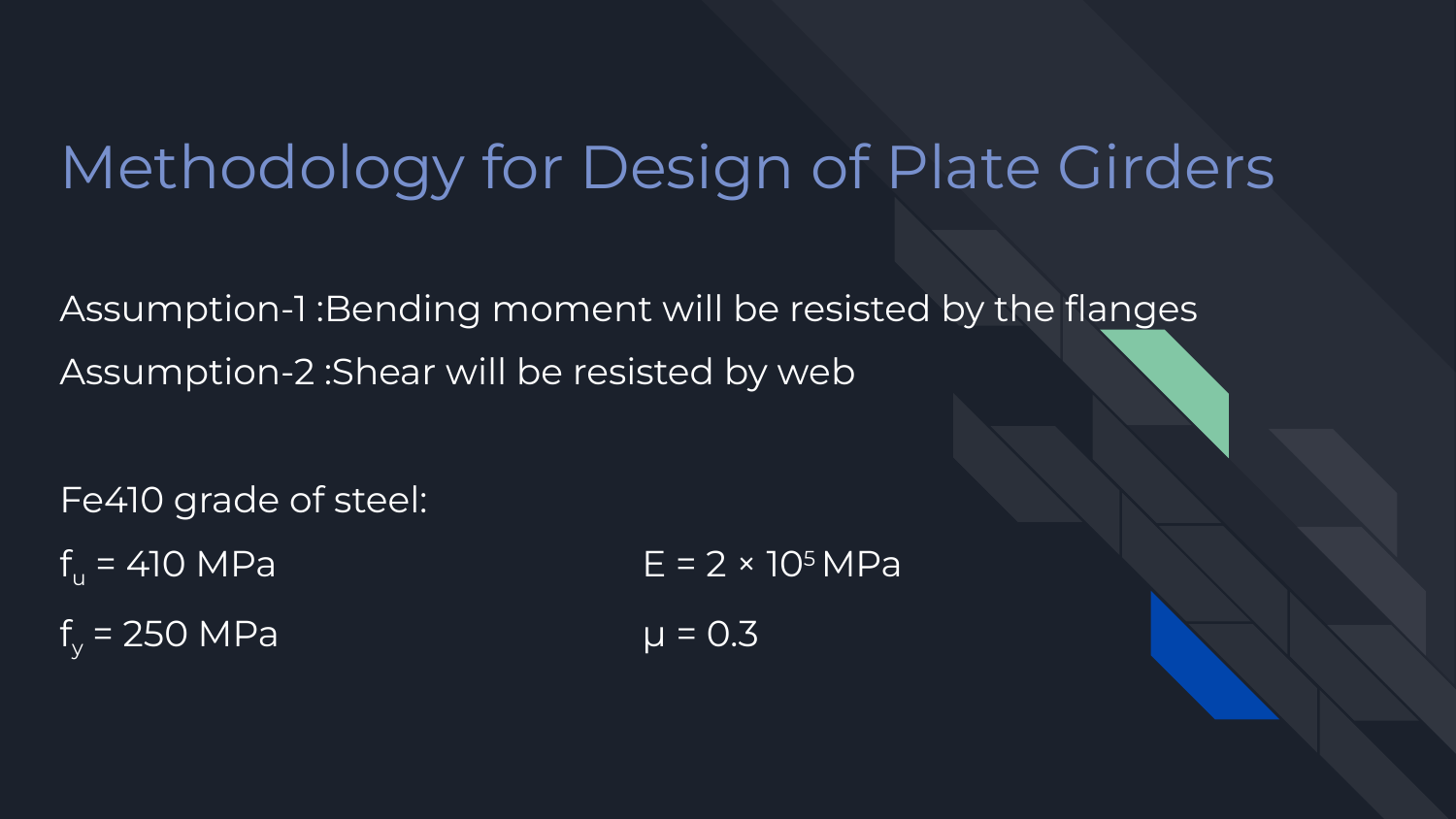

# Methodology for Design of Plate Girders

Assumption-1 :Bending moment will be resisted by the flanges
Assumption-2 :Shear will be resisted by web

Fe410 grade of steel:
fu = 410 MPa			E = 2 × 105 MPa
fy = 250 MPa			μ = 0.3